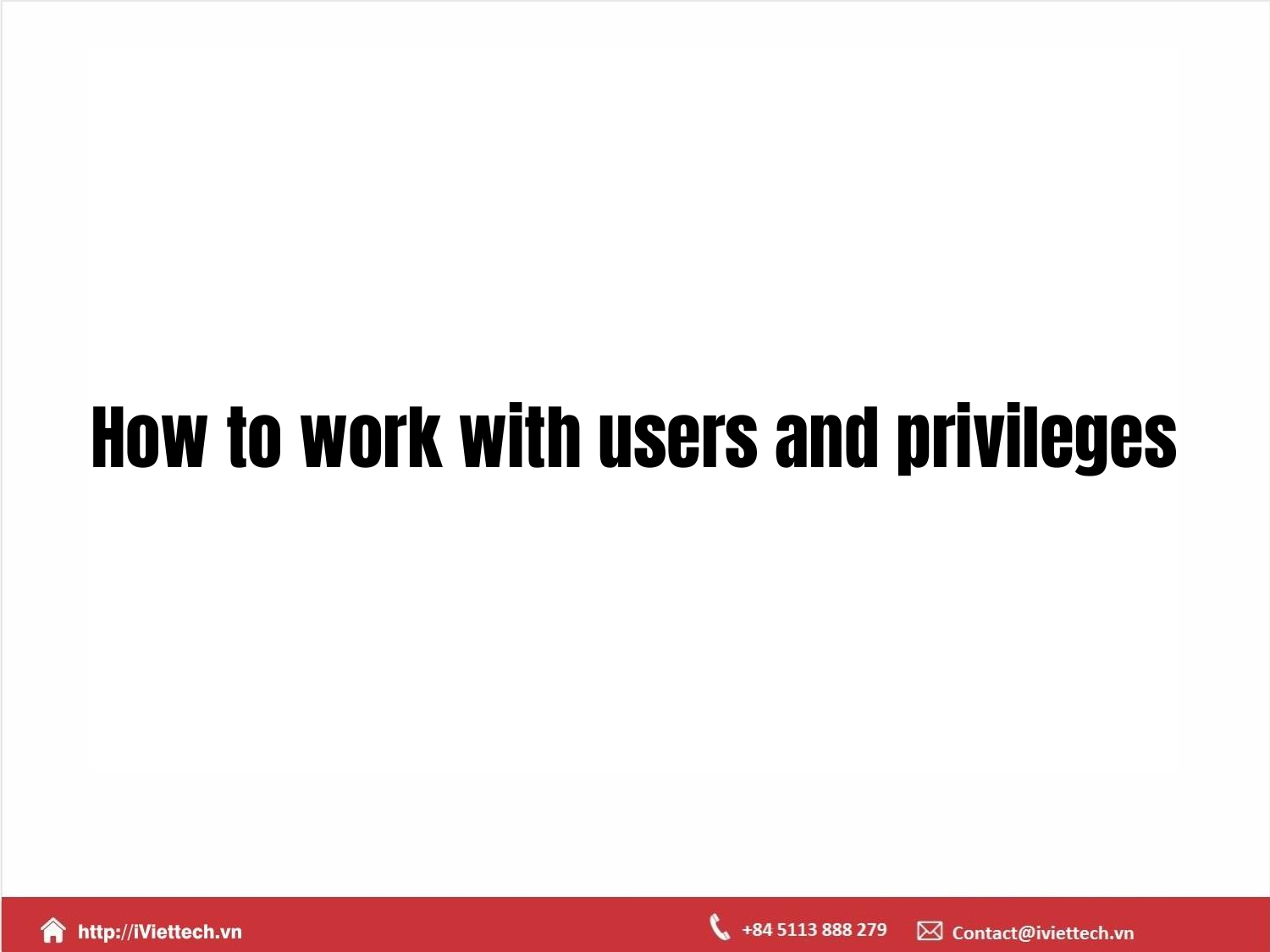

# How to work with users and privileges